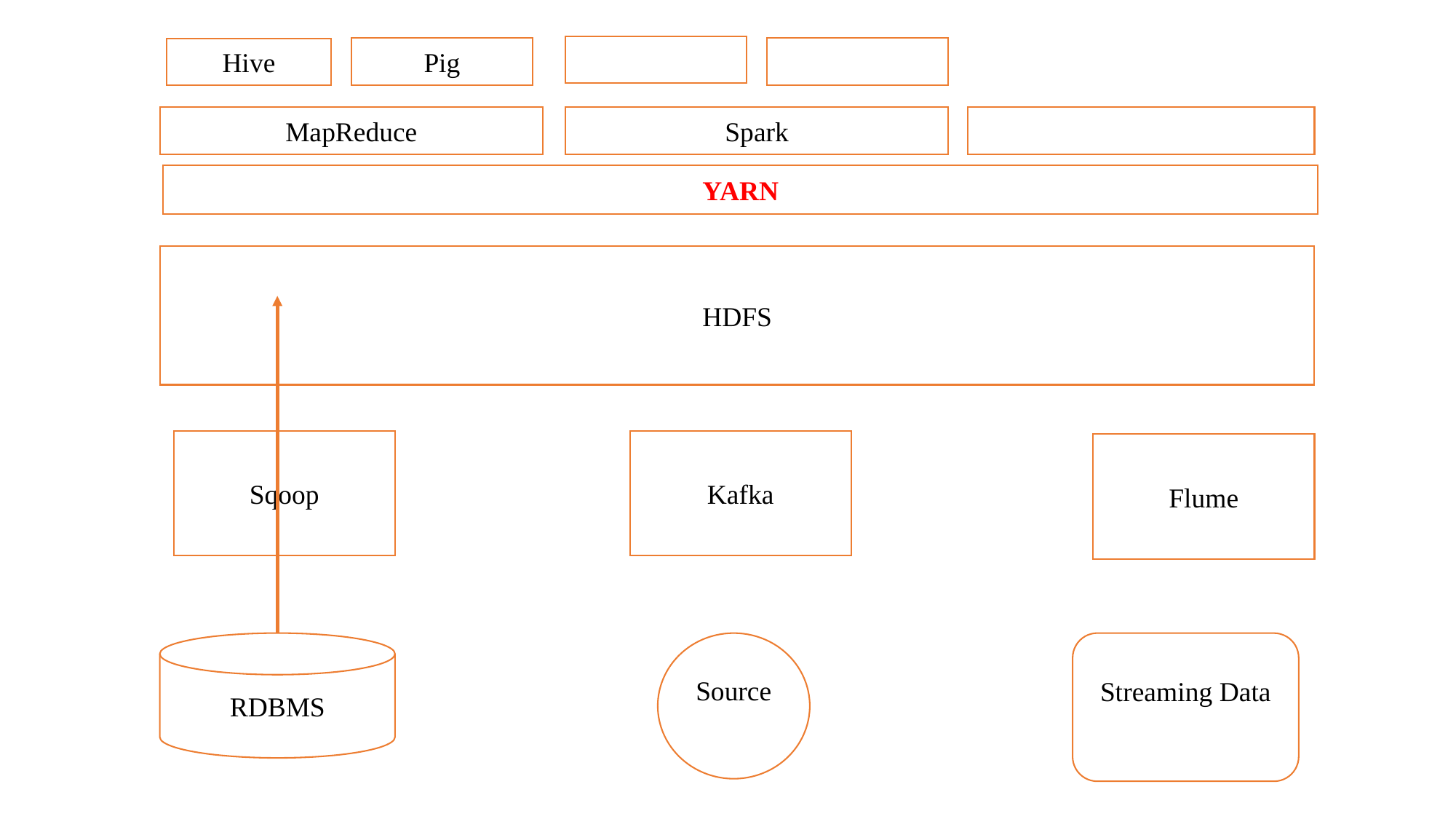

Pig

Hive
MapReduce

Spark

YARN
HDFS

Sqoop

Kafka

Flume

RDBMS

Source

Streaming Data